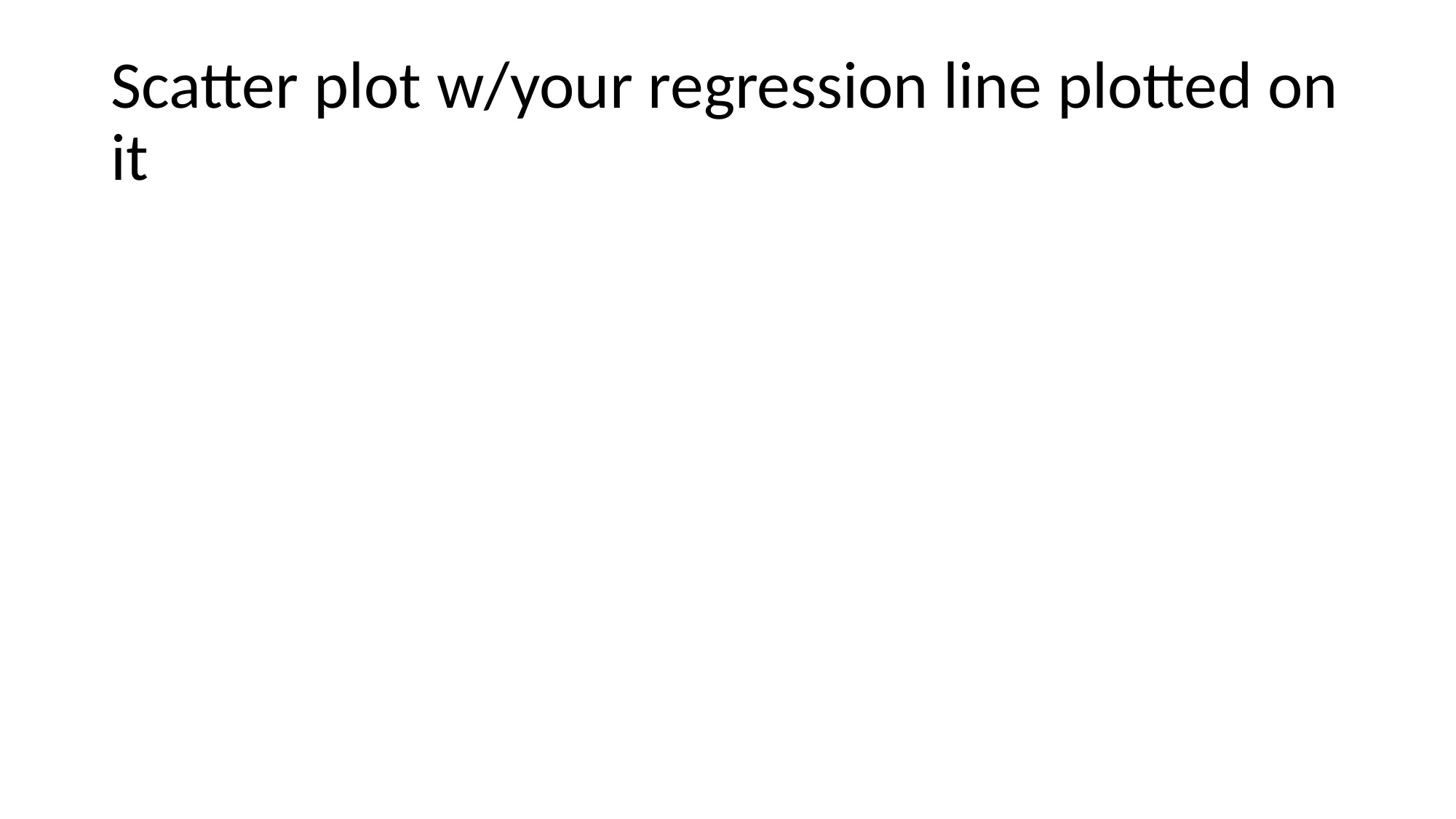

# Scatter plot w/your regression line plotted on it